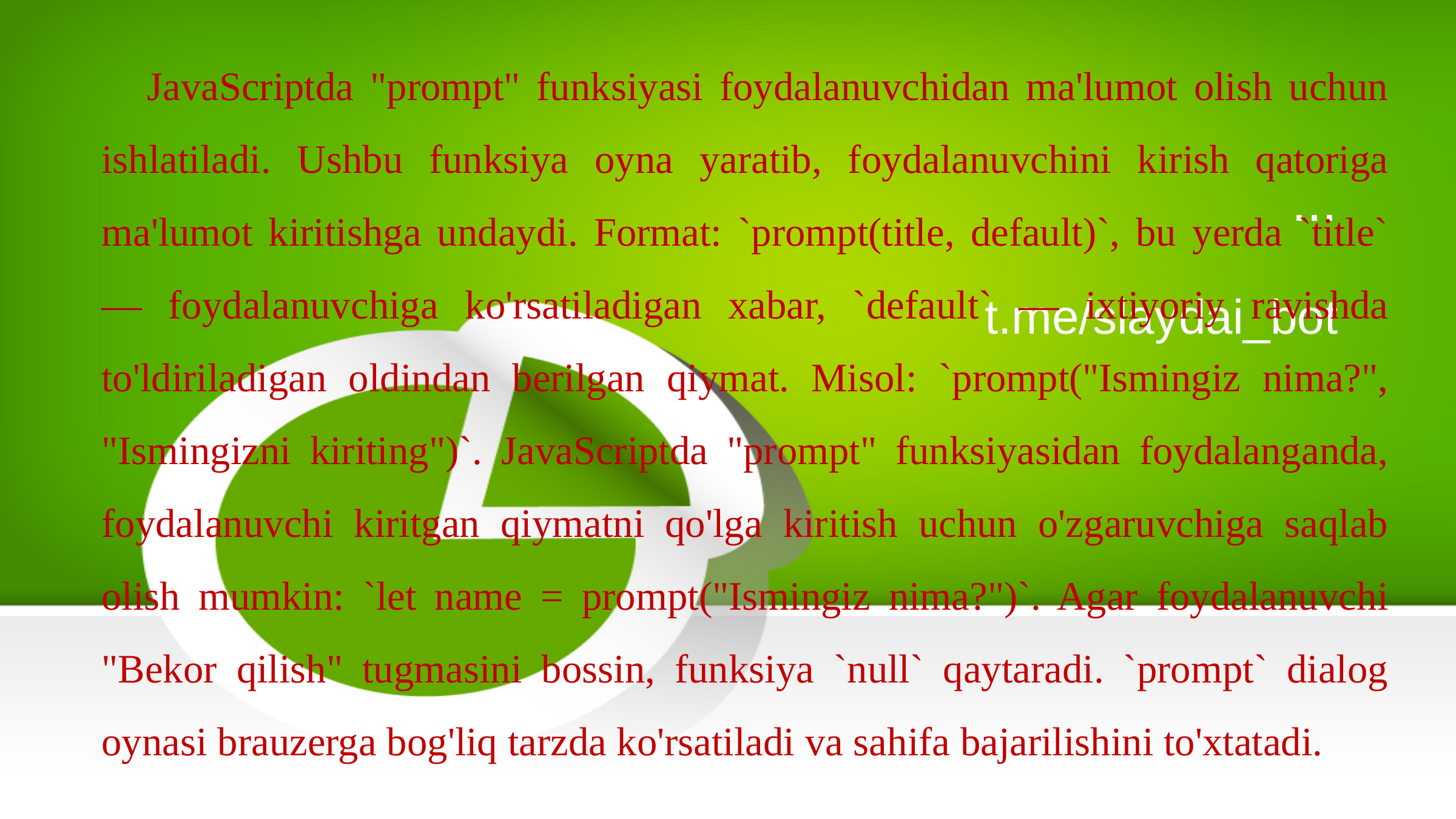

JavaScriptda "prompt" funksiyasi foydalanuvchidan ma'lumot olish uchun ishlatiladi. Ushbu funksiya oyna yaratib, foydalanuvchini kirish qatoriga ma'lumot kiritishga undaydi. Format: `prompt(title, default)`, bu yerda `title` — foydalanuvchiga ko'rsatiladigan xabar, `default` — ixtiyoriy ravishda to'ldiriladigan oldindan berilgan qiymat. Misol: `prompt("Ismingiz nima?", "Ismingizni kiriting")`. JavaScriptda "prompt" funksiyasidan foydalanganda, foydalanuvchi kiritgan qiymatni qo'lga kiritish uchun o'zgaruvchiga saqlab olish mumkin: `let name = prompt("Ismingiz nima?")`. Agar foydalanuvchi "Bekor qilish" tugmasini bossin, funksiya `null` qaytaradi. `prompt` dialog oynasi brauzerga bog'liq tarzda ko'rsatiladi va sahifa bajarilishini to'xtatadi.
# ...
t.me/slaydai_bot